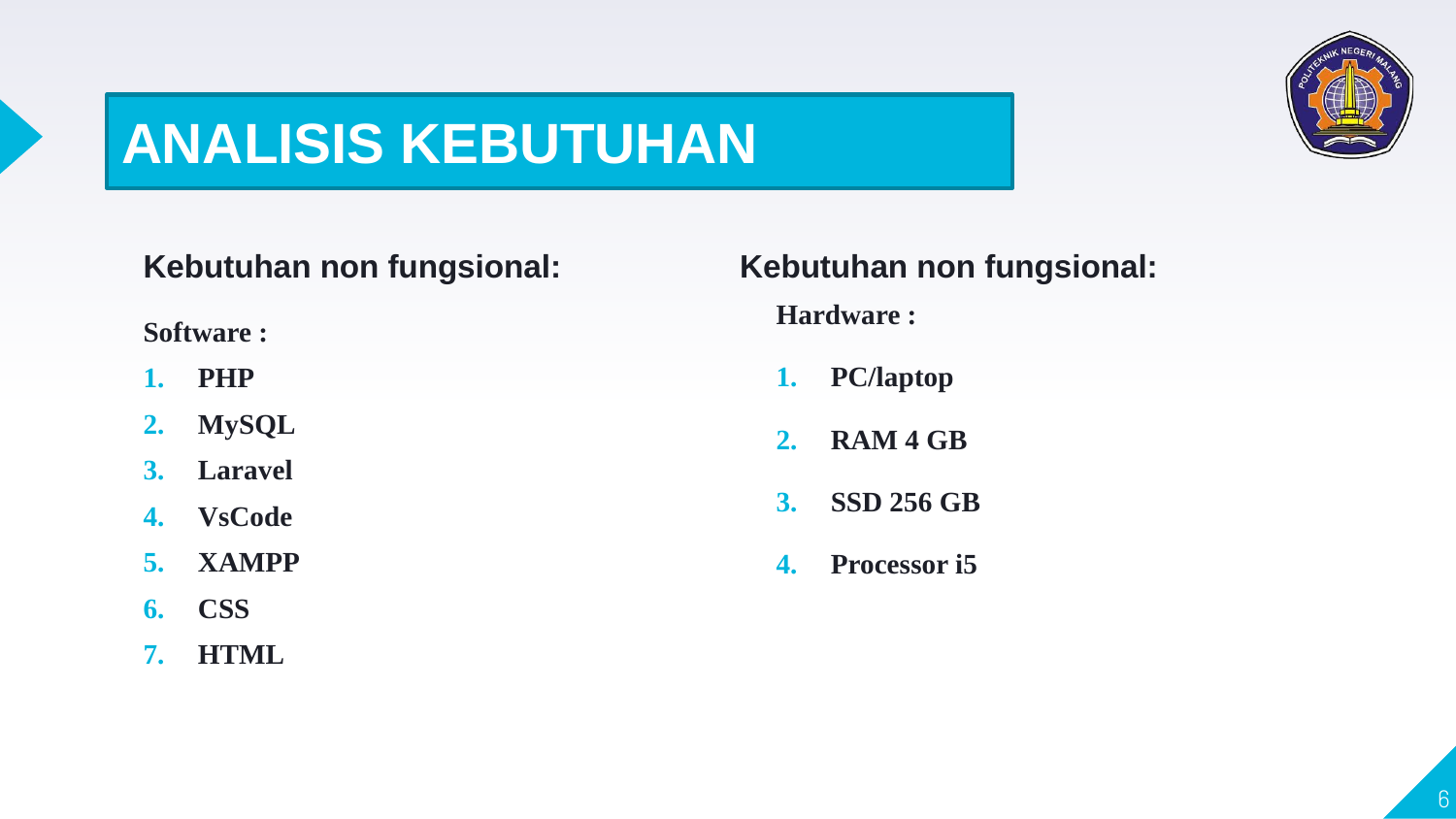

ANALISIS KEBUTUHAN
Kebutuhan non fungsional:
Software :
PHP
MySQL
Laravel
VsCode
XAMPP
CSS
HTML

Kebutuhan non fungsional:
Hardware :
PC/laptop
RAM 4 GB
SSD 256 GB
Processor i5

6